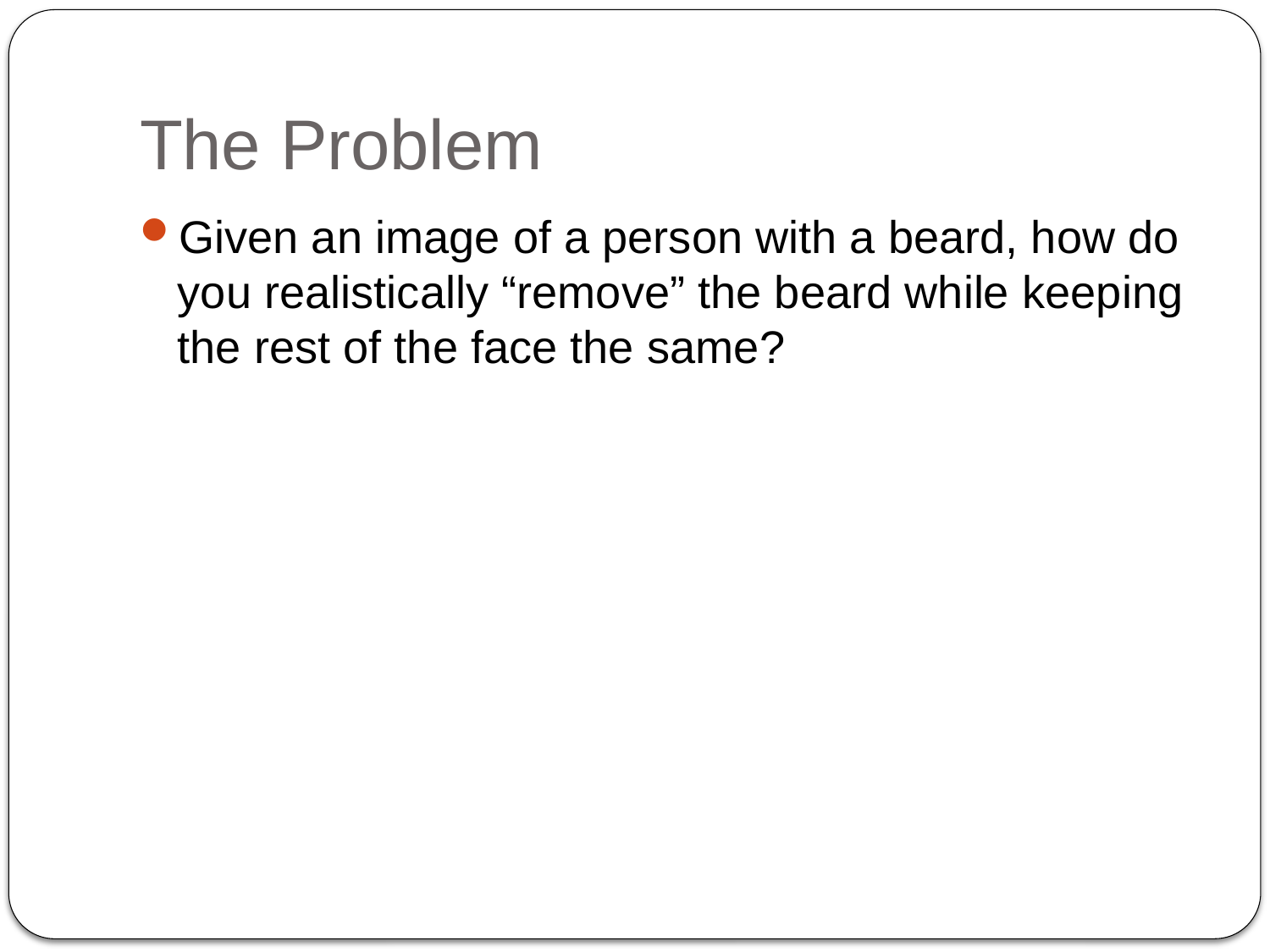

# The Problem
Given an image of a person with a beard, how do you realistically “remove” the beard while keeping the rest of the face the same?